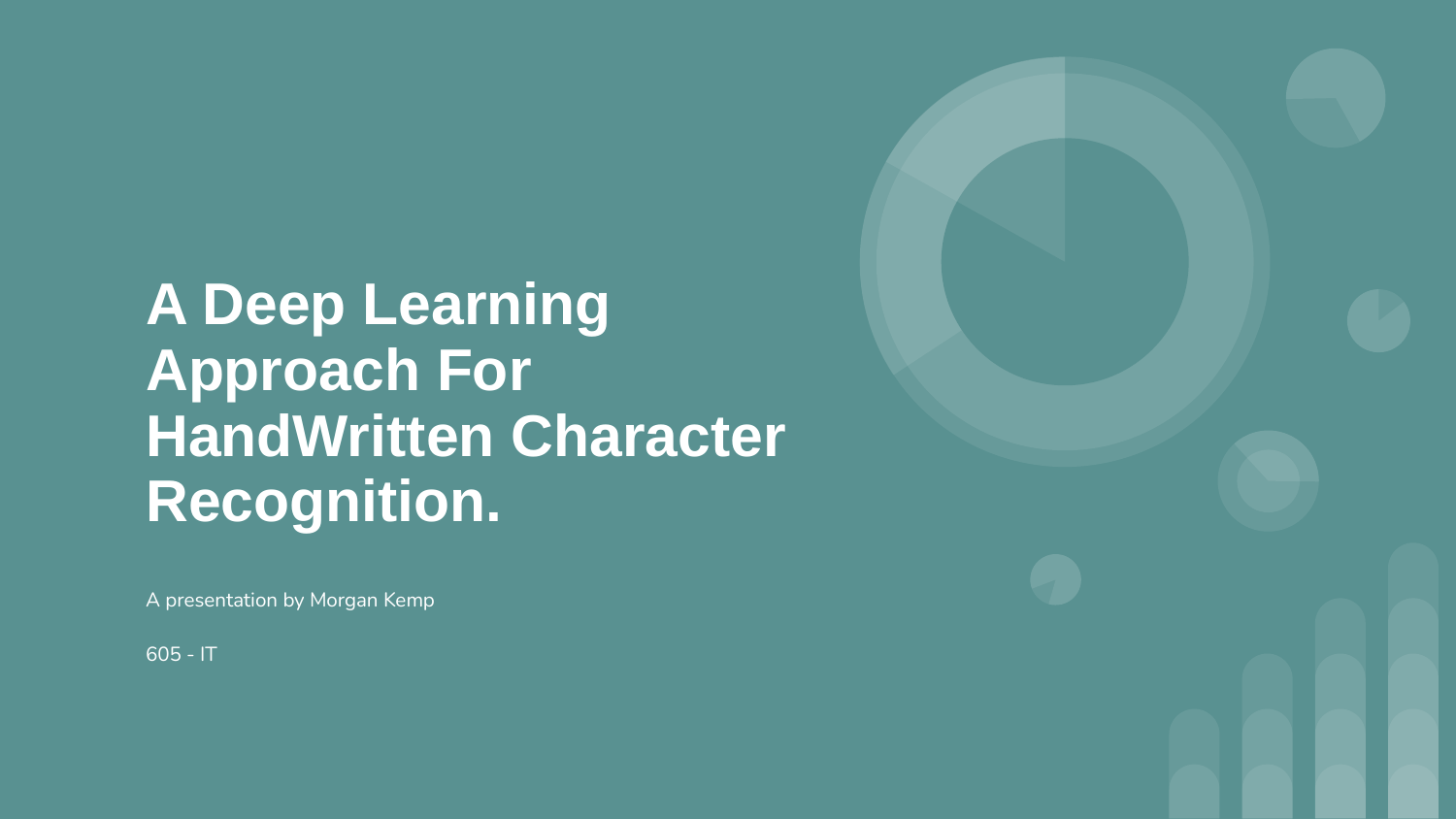

# A Deep Learning Approach For HandWritten Character Recognition.

A presentation by Morgan Kemp

605 - IT